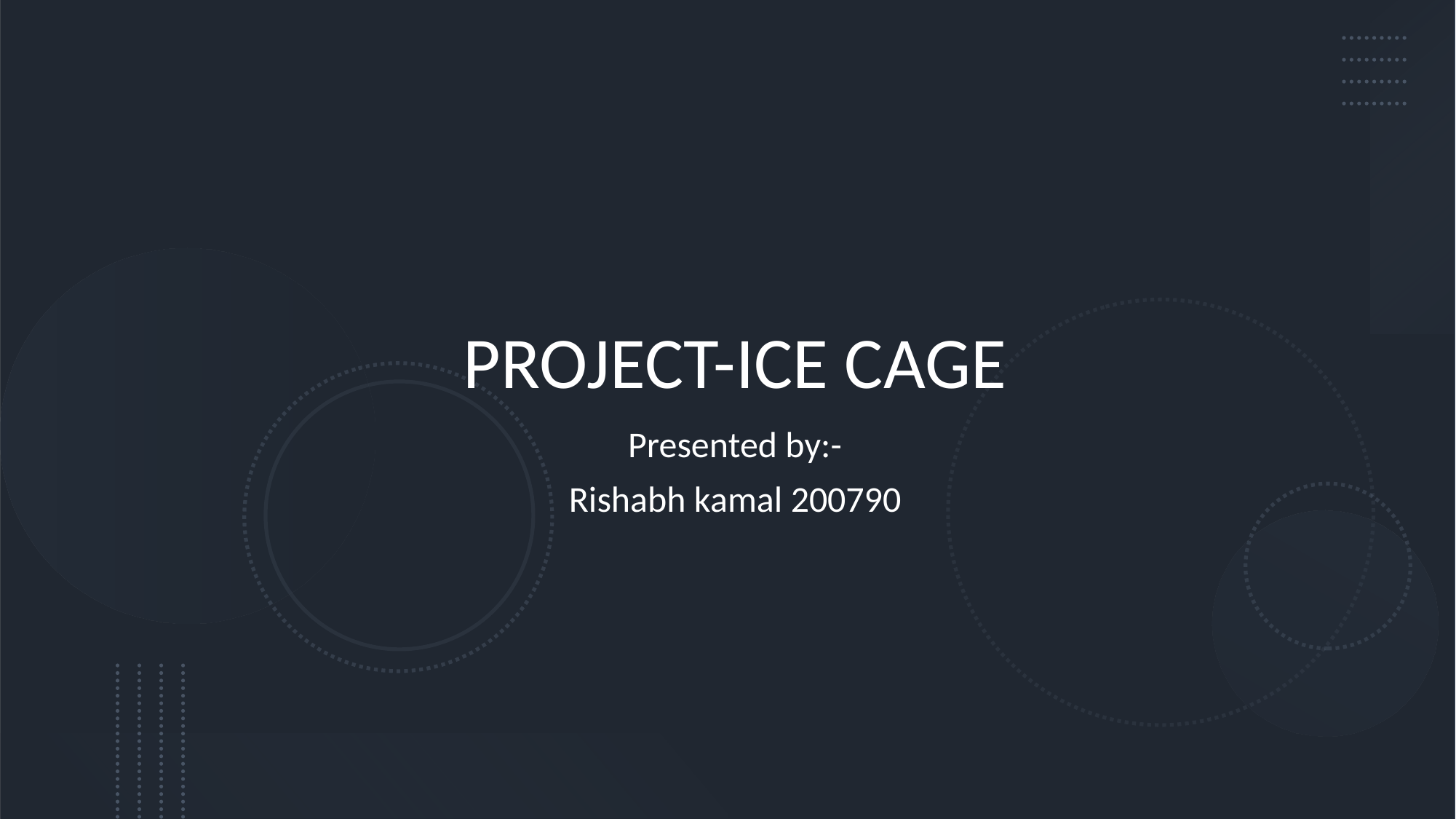

# PROJECT-ICE CAGE

Presented by:-
Rishabh kamal 200790